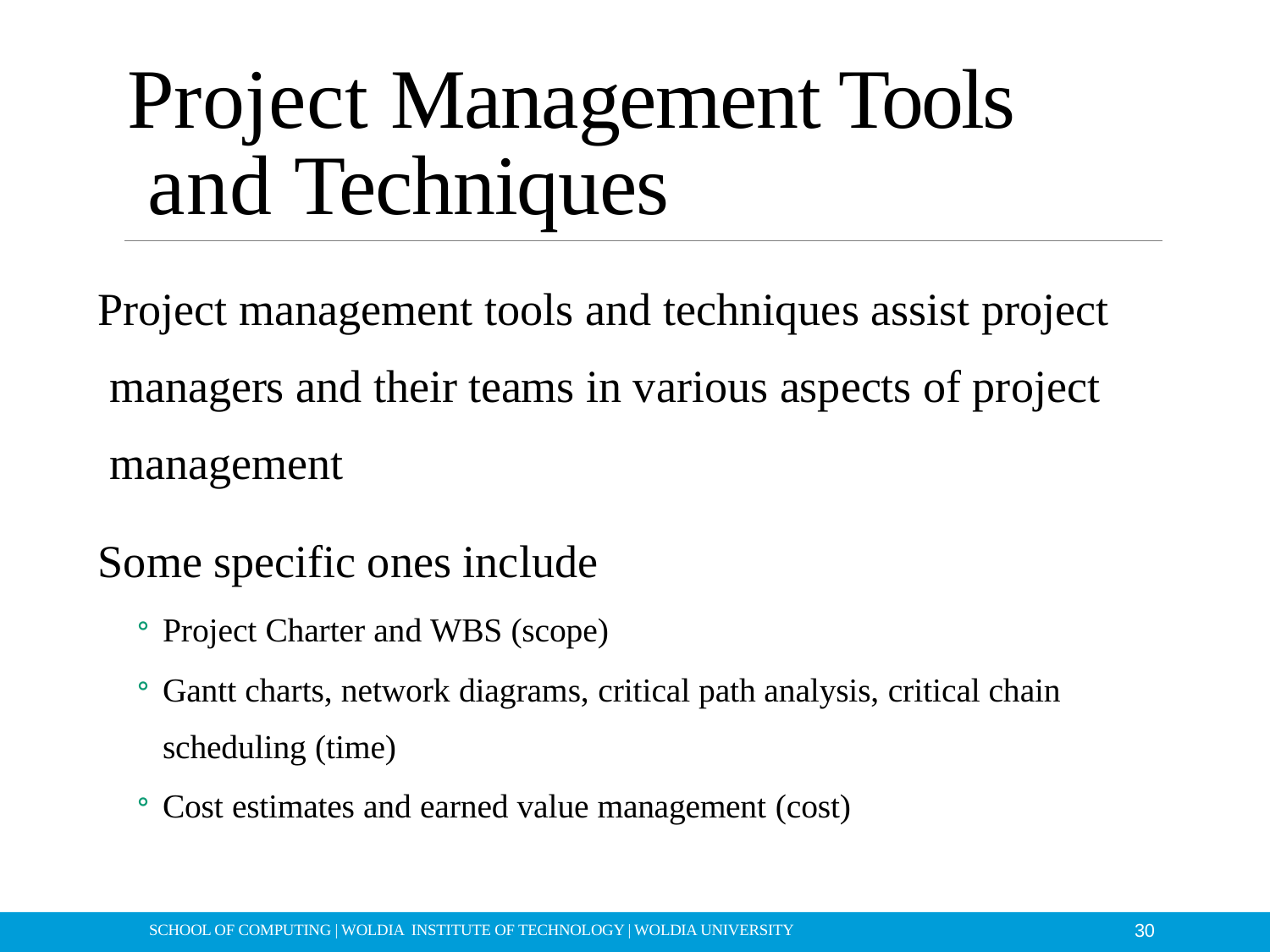

# Project Management Tools  and Techniques
Project management tools and techniques assist project  managers and their teams in various aspects of project  management
Some specific ones include
Project Charter and WBS (scope)
Gantt charts, network diagrams, critical path analysis, critical chain
scheduling (time)
Cost estimates and earned value management (cost)
30
SCHOOL OF COMPUTING | WOLDIA  INSTITUTE OF TECHNOLOGY | WOLDIA UNIVERSITY